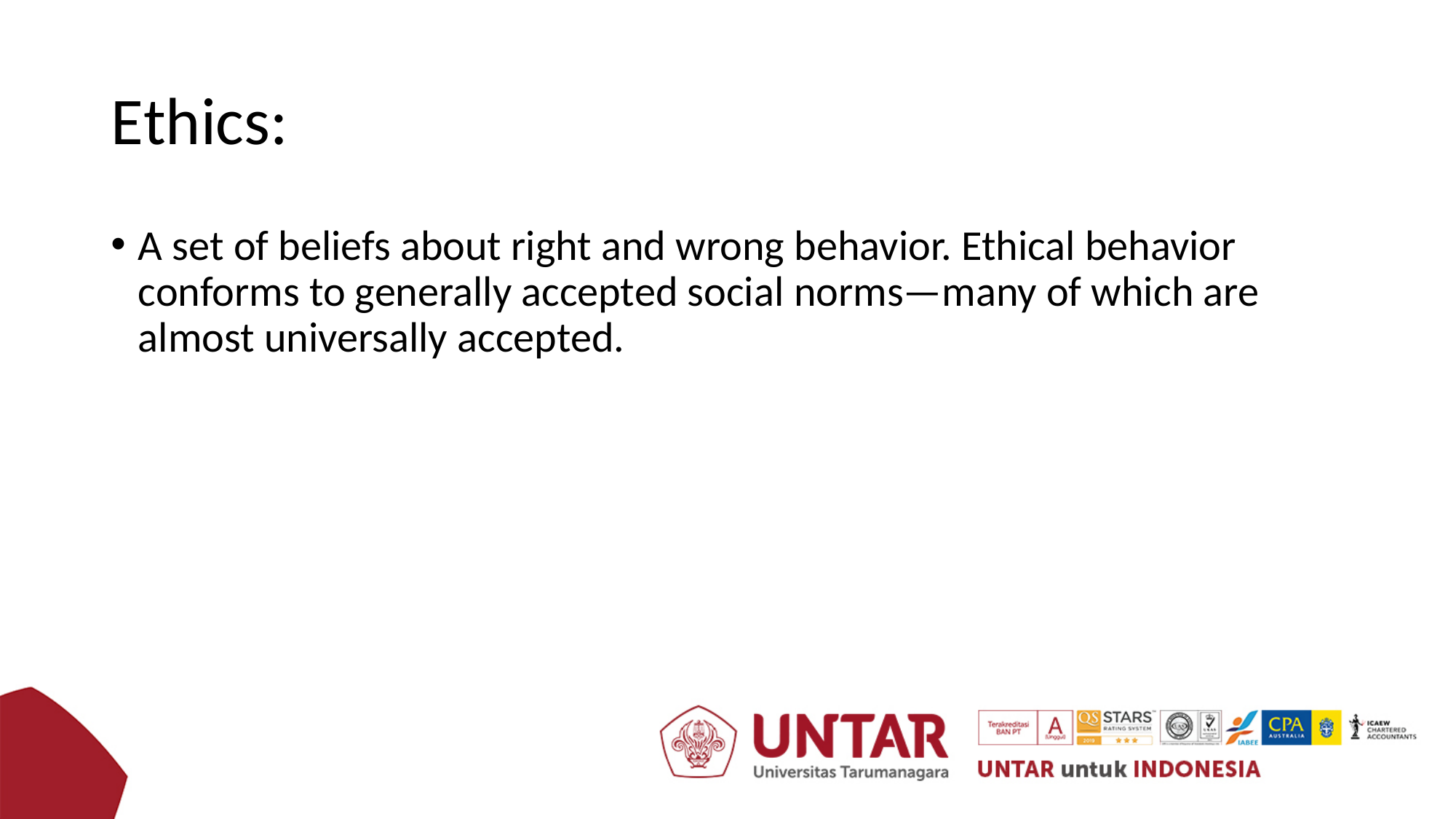

# Ethics:
A set of beliefs about right and wrong behavior. Ethical behavior conforms to generally accepted social norms—many of which are almost universally accepted.